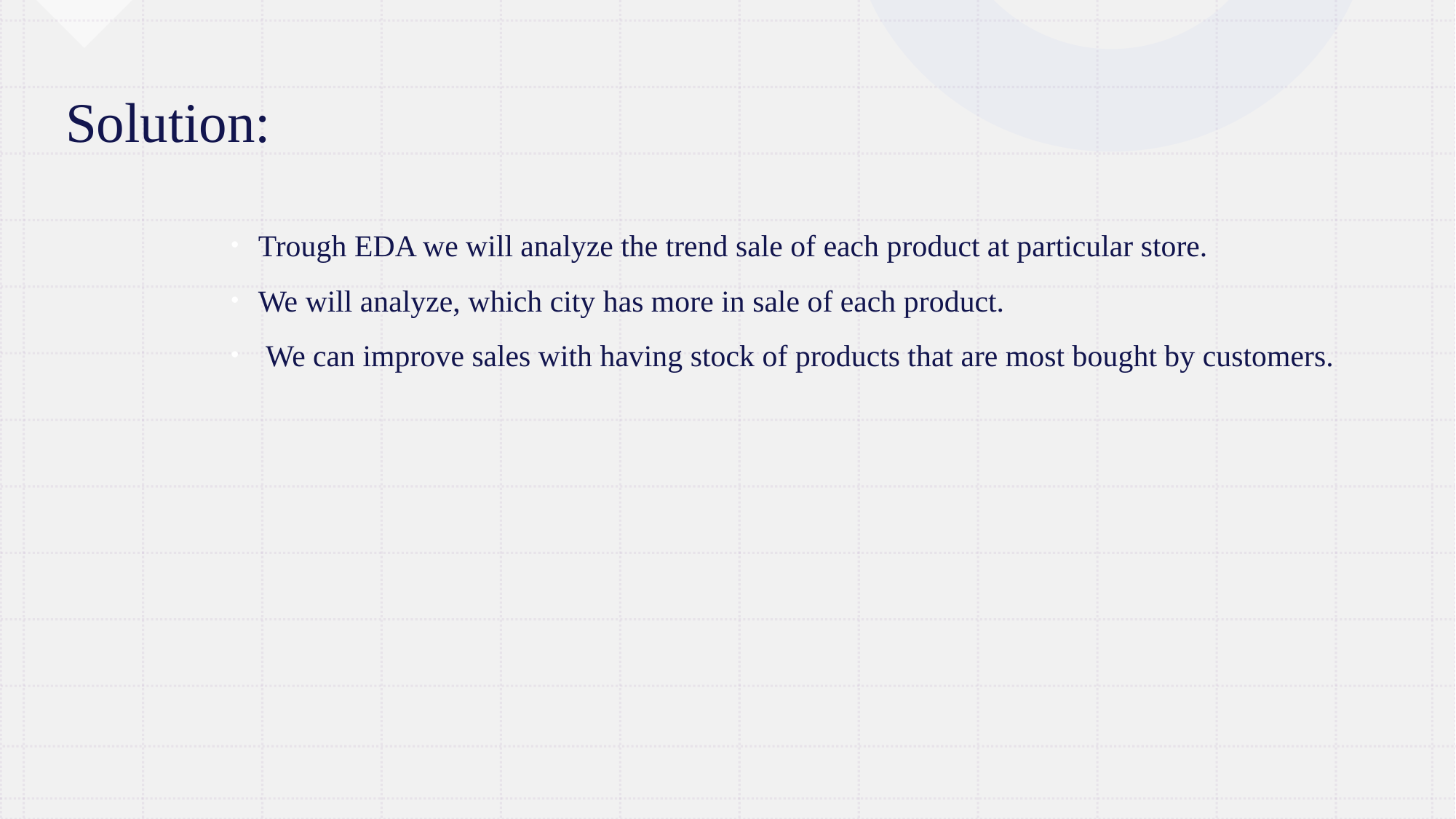

# Solution:
Trough EDA we will analyze the trend sale of each product at particular store.
We will analyze, which city has more in sale of each product.
 We can improve sales with having stock of products that are most bought by customers.